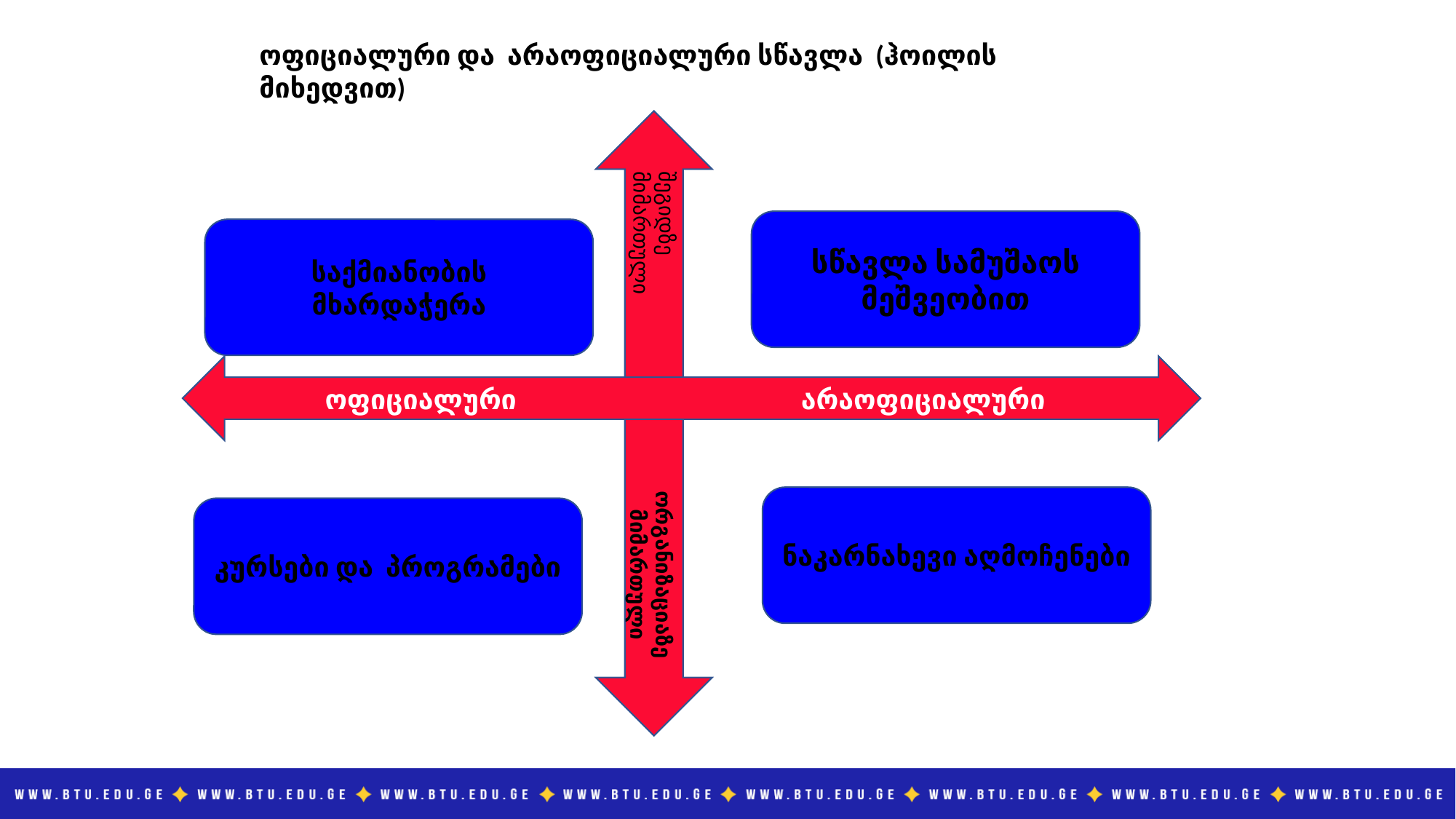

ოფიციალური და  არაოფიციალური სწავლა  (ჰოილის მიხედვით)

სწავლა სამუშაოს მეშვეობით
საქმიანობის მხარდაჭერა
შეგიდზე  მიმართული
ოფიციალური                                              არაოფიციალური
ნაკარნახევი აღმოჩენები
კურსები და  პროგრამები

ორგანიზაციაზე მიმართული